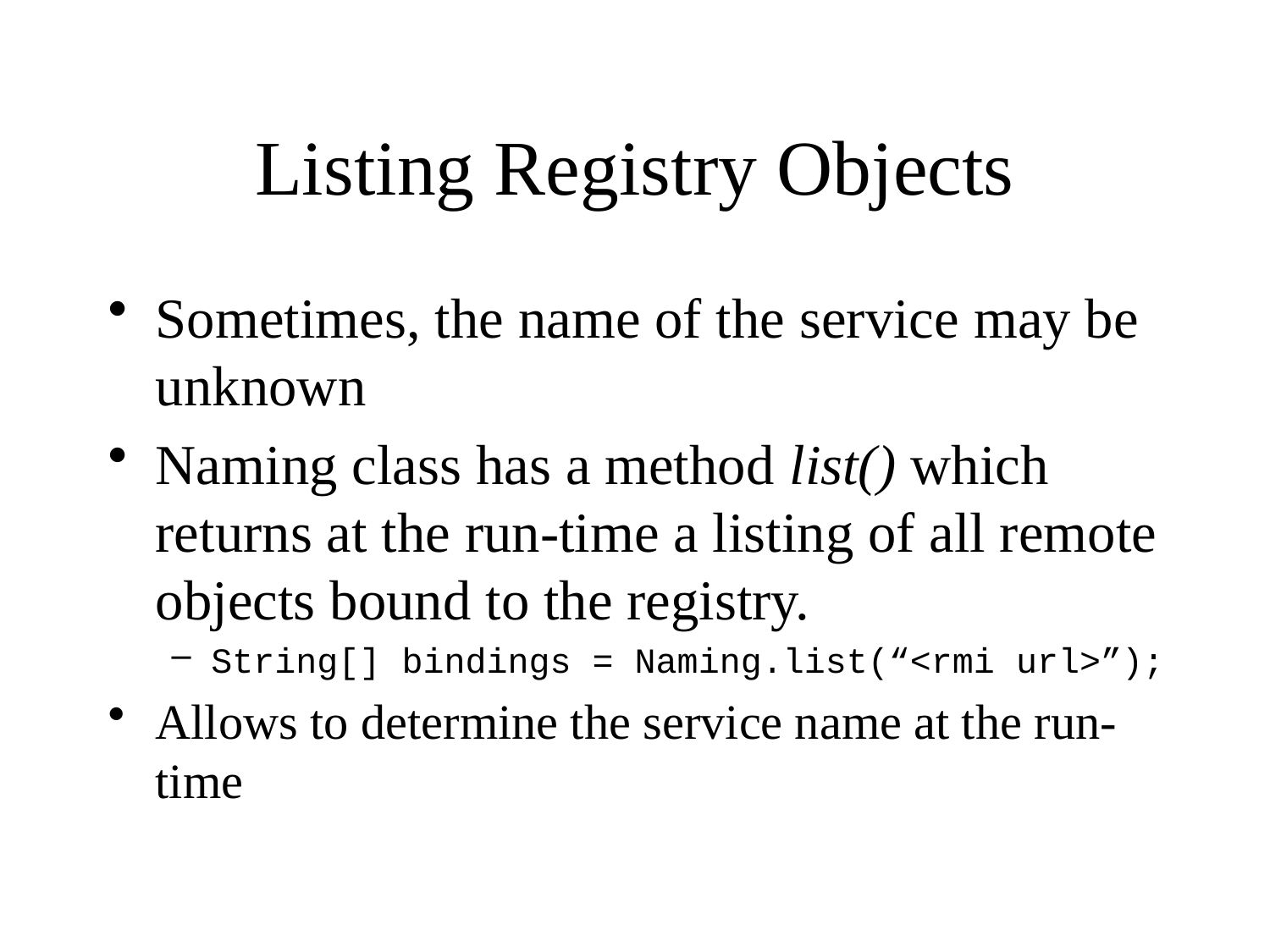

# Listing Registry Objects
Sometimes, the name of the service may be unknown
Naming class has a method list() which returns at the run-time a listing of all remote objects bound to the registry.
String[] bindings = Naming.list(“<rmi url>”);
Allows to determine the service name at the run-time